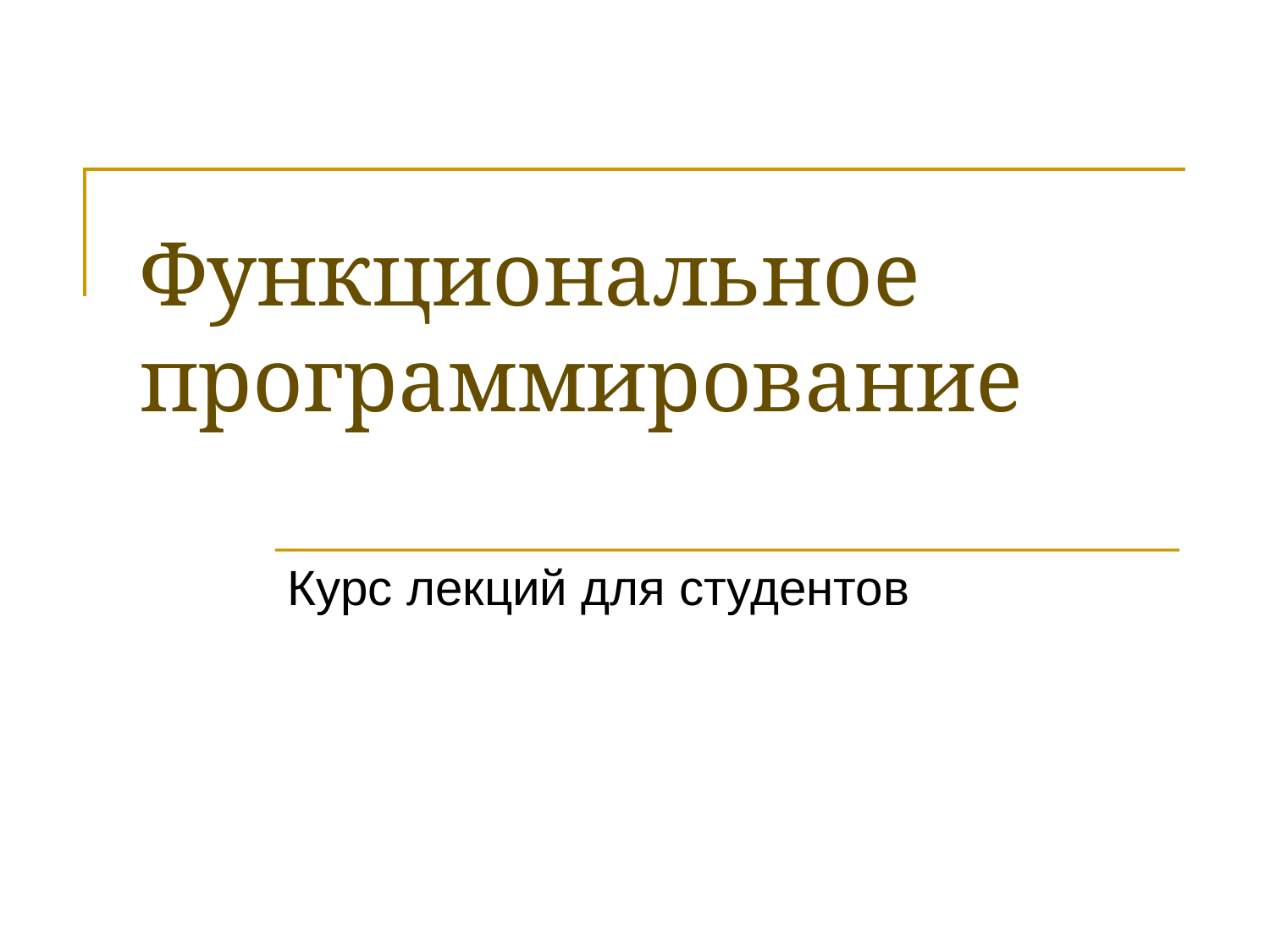

# Функциональное программирование
Курс лекций для студентов